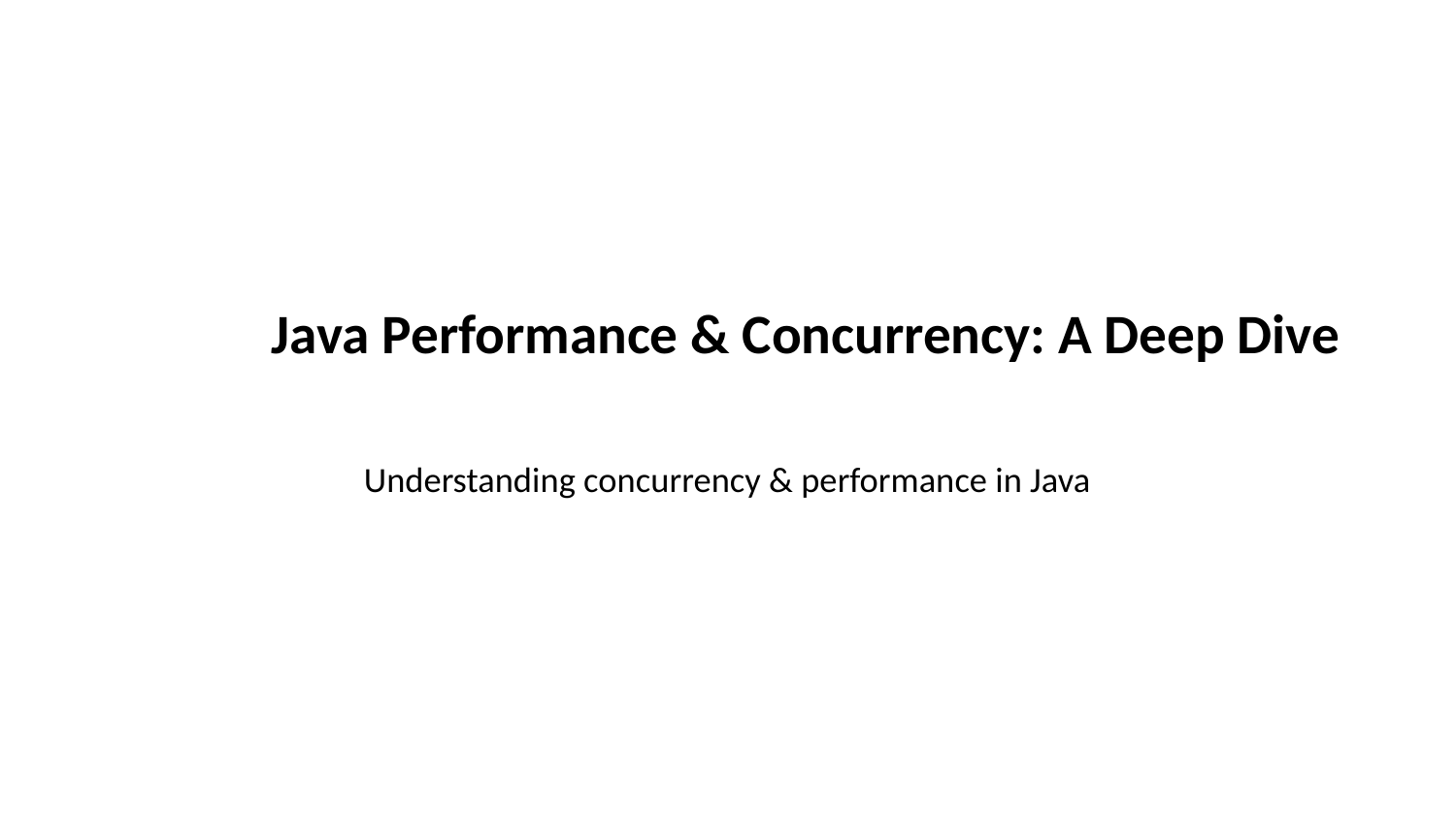

# Java Performance & Concurrency: A Deep Dive
Understanding concurrency & performance in Java